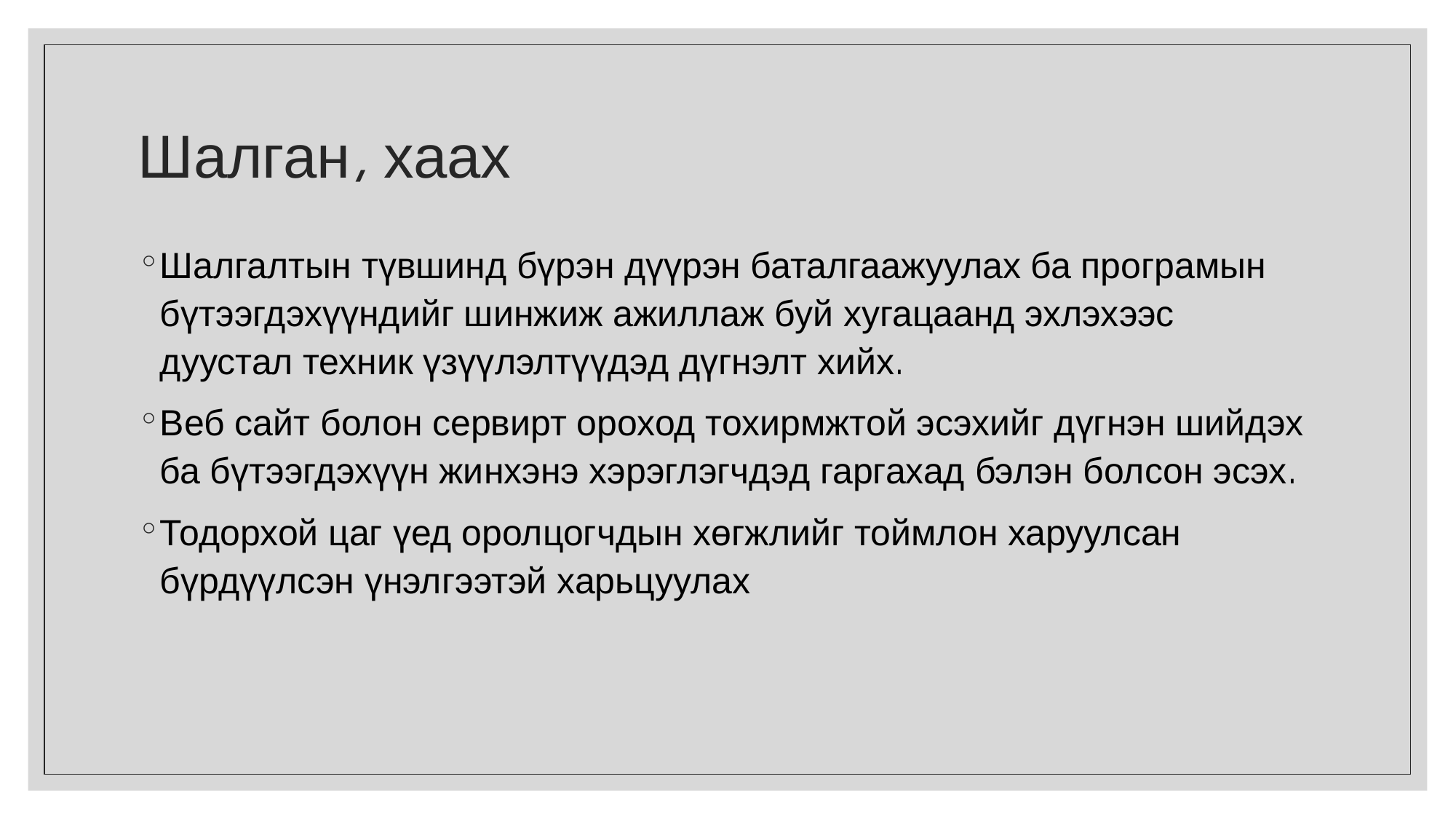

# Шалган, хаах
Шалгалтын түвшинд бүрэн дүүрэн баталгаажуулах ба програмын бүтээгдэхүүндийг шинжиж ажиллаж буй хугацаанд эхлэхээс дуустал техник үзүүлэлтүүдэд дүгнэлт хийх.
Веб сайт болон сервирт ороход тохирмжтой эсэхийг дүгнэн шийдэх ба бүтээгдэхүүн жинхэнэ хэрэглэгчдэд гаргахад бэлэн болсон эсэх.
Тодорхой цаг үед оролцогчдын хөгжлийг тоймлон харуулсан бүрдүүлсэн үнэлгээтэй харьцуулах